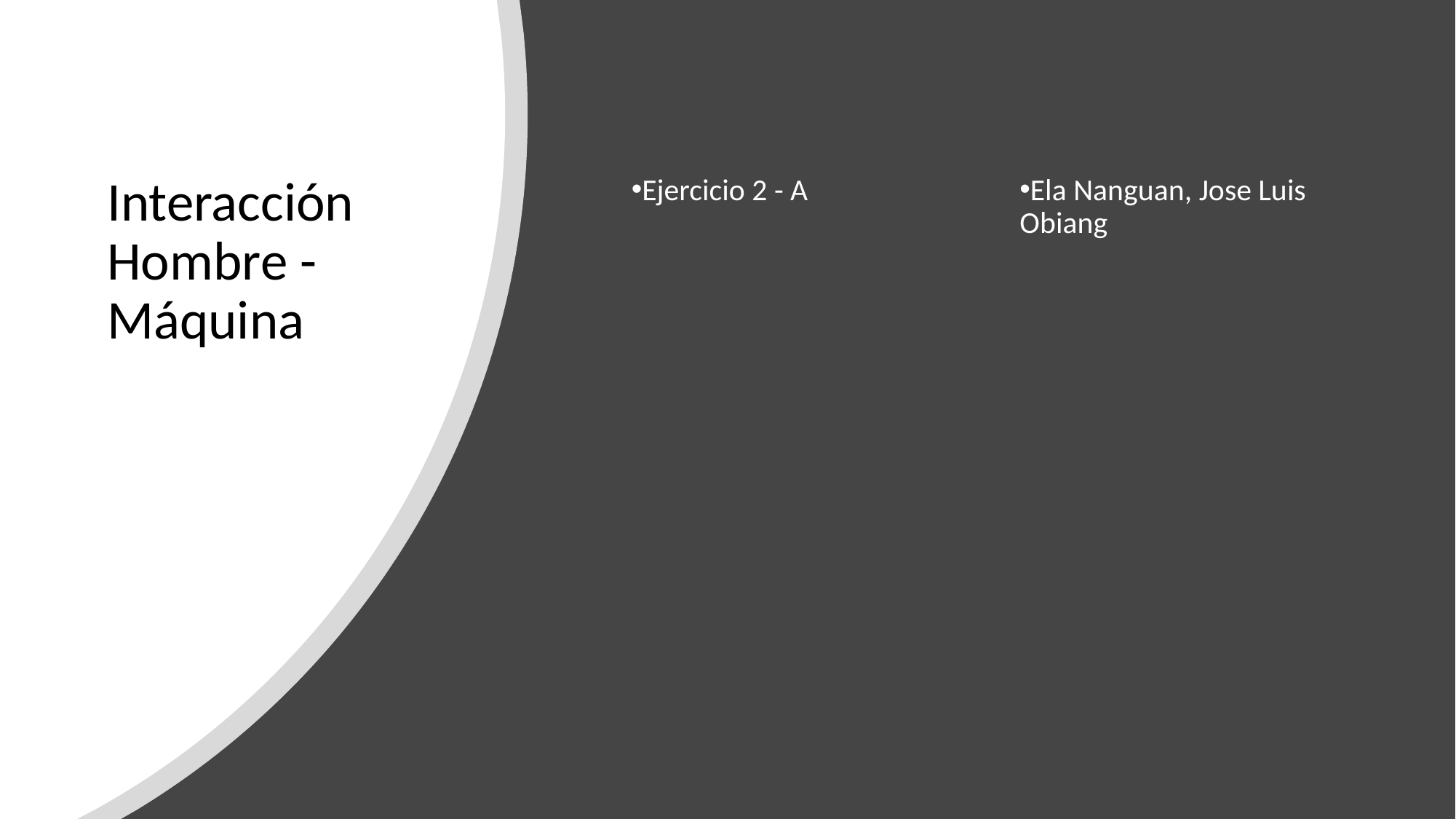

# Interacción Hombre - Máquina
Ejercicio 2 - A
Ela Nanguan, Jose Luis Obiang